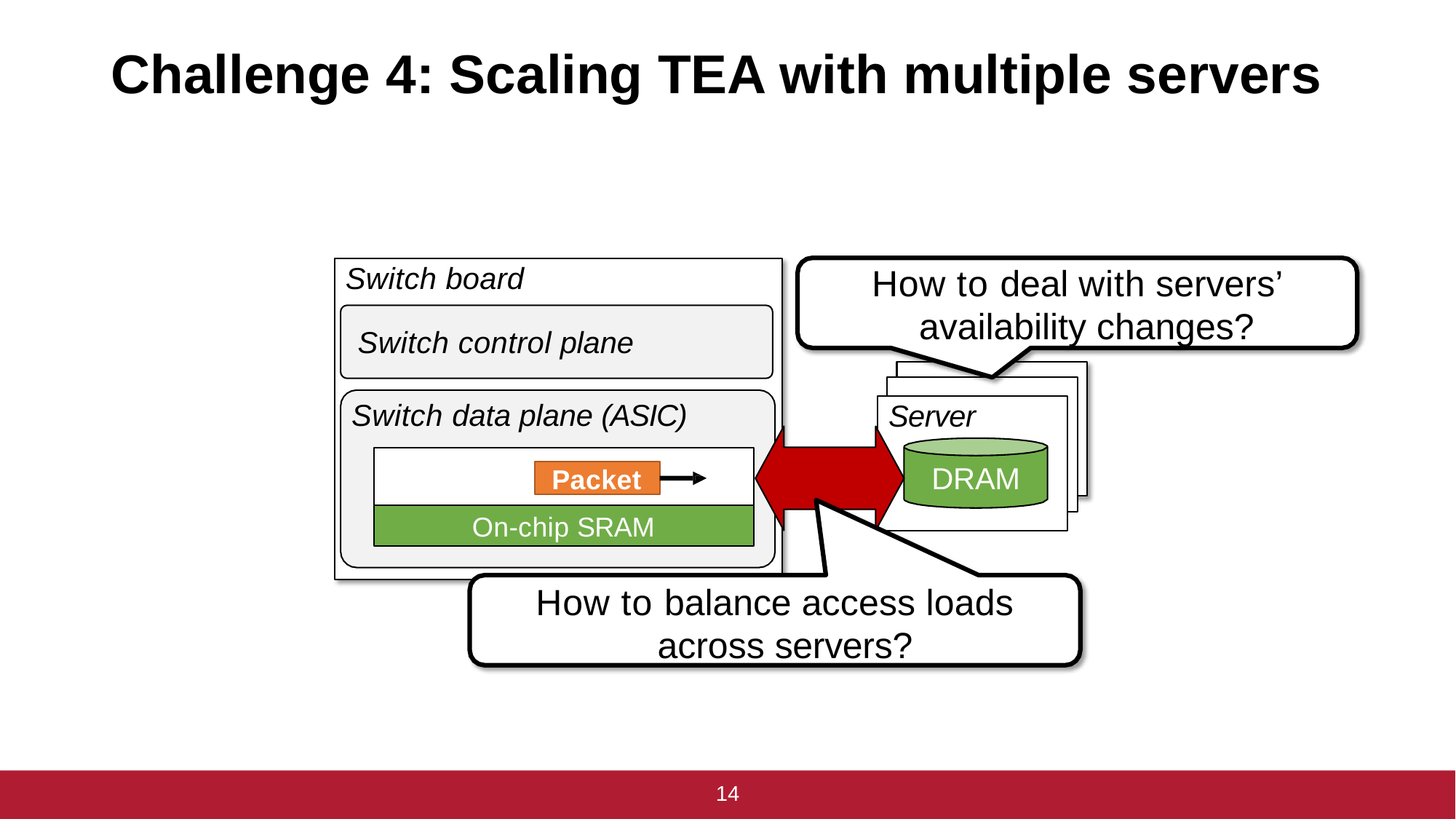

# Challenge 4: Scaling TEA with multiple servers

Switch board
Switch control plane
How to deal with servers’  availability changes?

Switch data plane (ASIC)
Server
DRAM

Packet

On-chip SRAM

How to balance access loads  across servers?
14